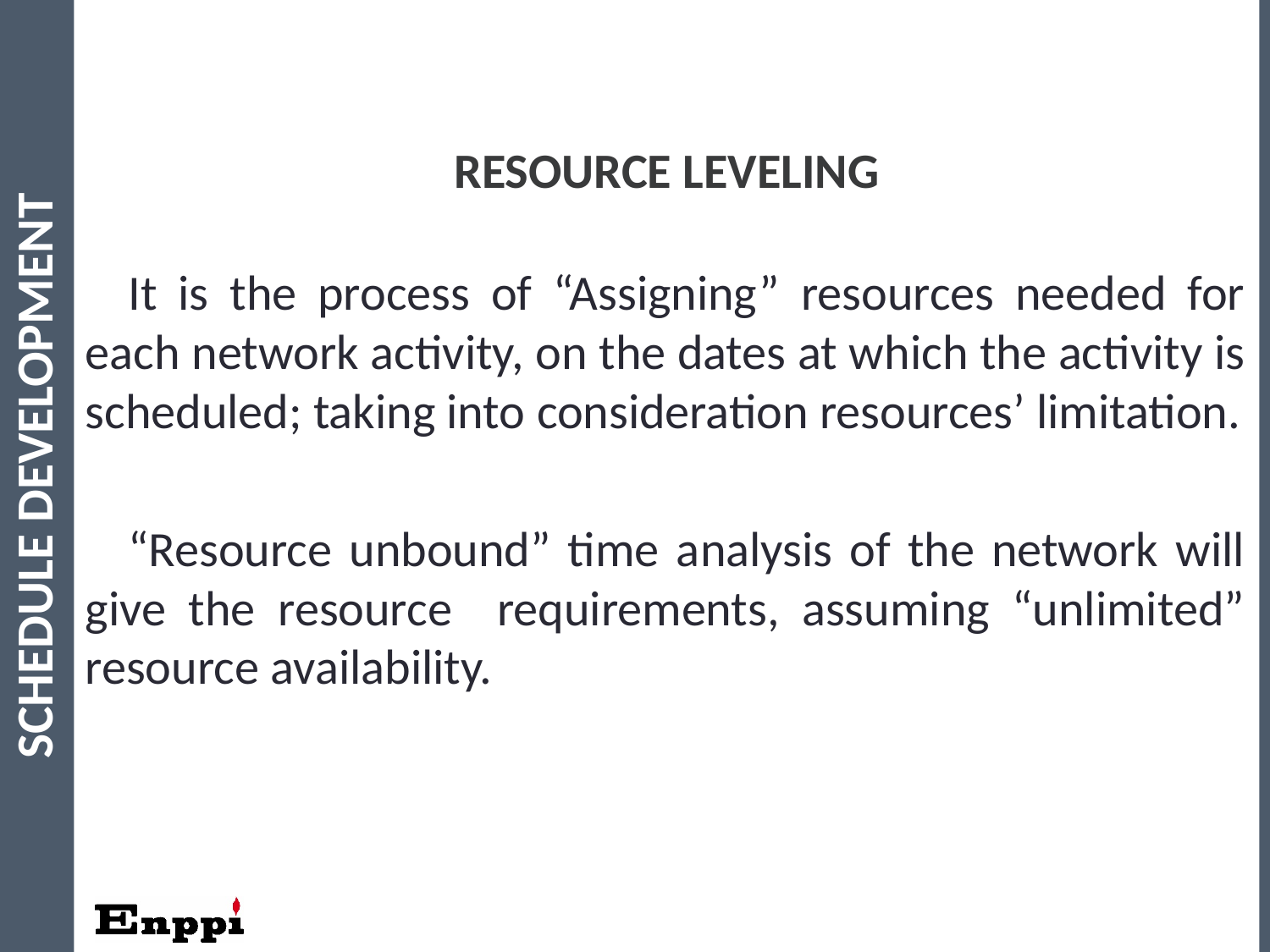

69
RESOURCE LEVELING
It is the process of “Assigning” resources needed for each network activity, on the dates at which the activity is scheduled; taking into consideration resources’ limitation.

“Resource unbound” time analysis of the network will give the resource  requirements, assuming “unlimited” resource availability.

Schedule Development